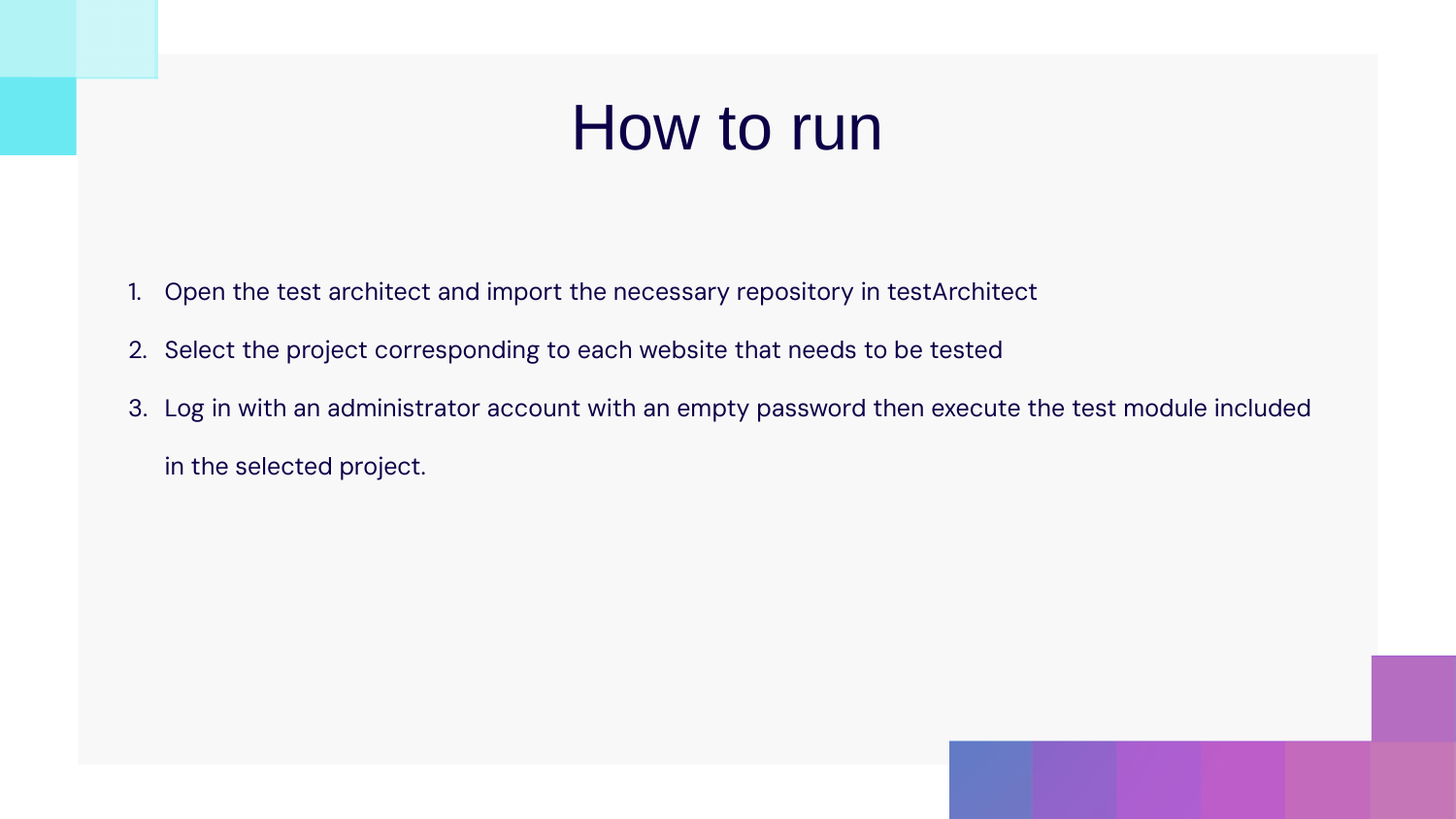

# How to run
Open the test architect and import the necessary repository in testArchitect
Select the project corresponding to each website that needs to be tested
Log in with an administrator account with an empty password then execute the test module included in the selected project.